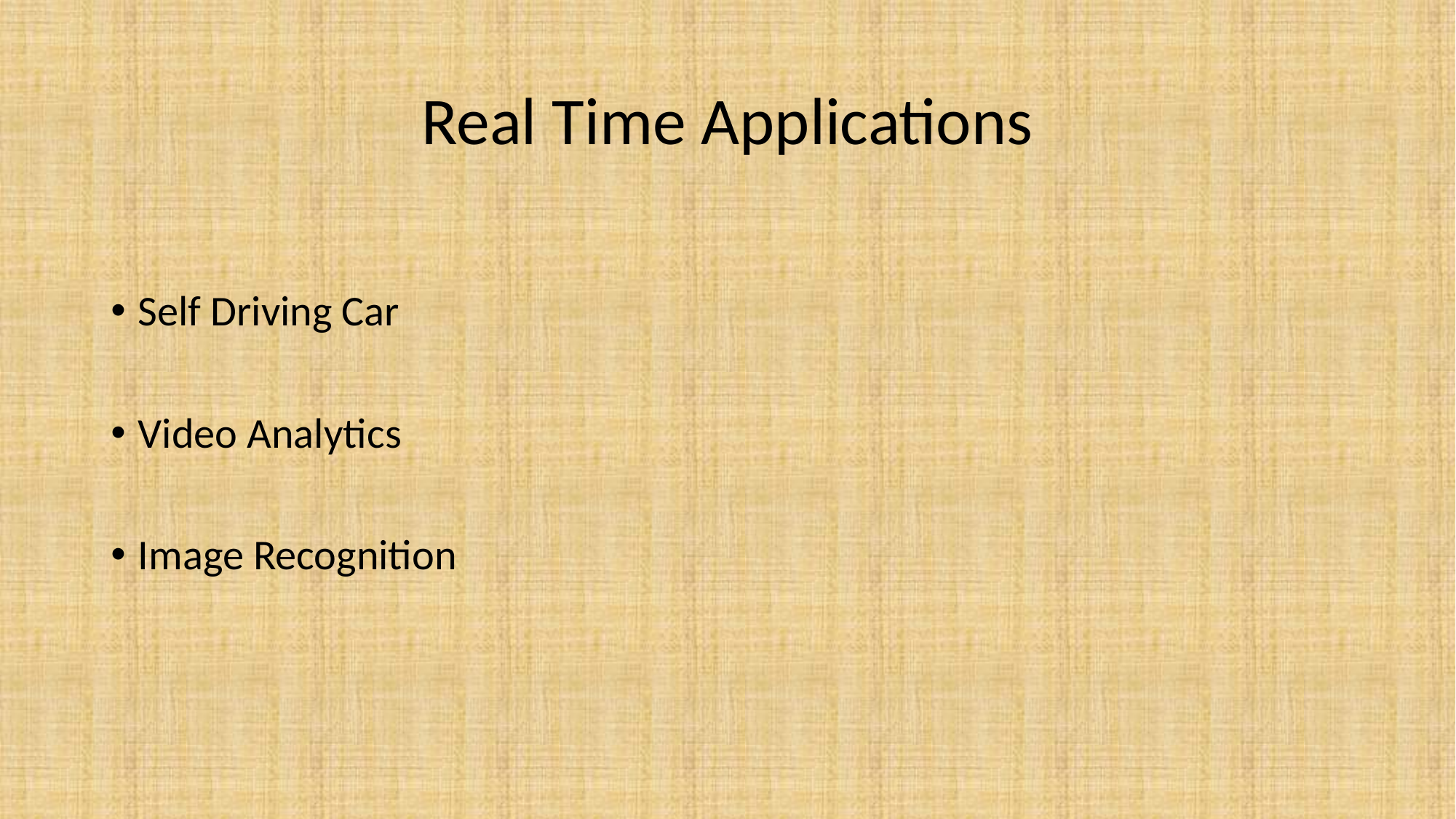

# Real Time Applications

Self Driving Car

Video Analytics

Image Recognition